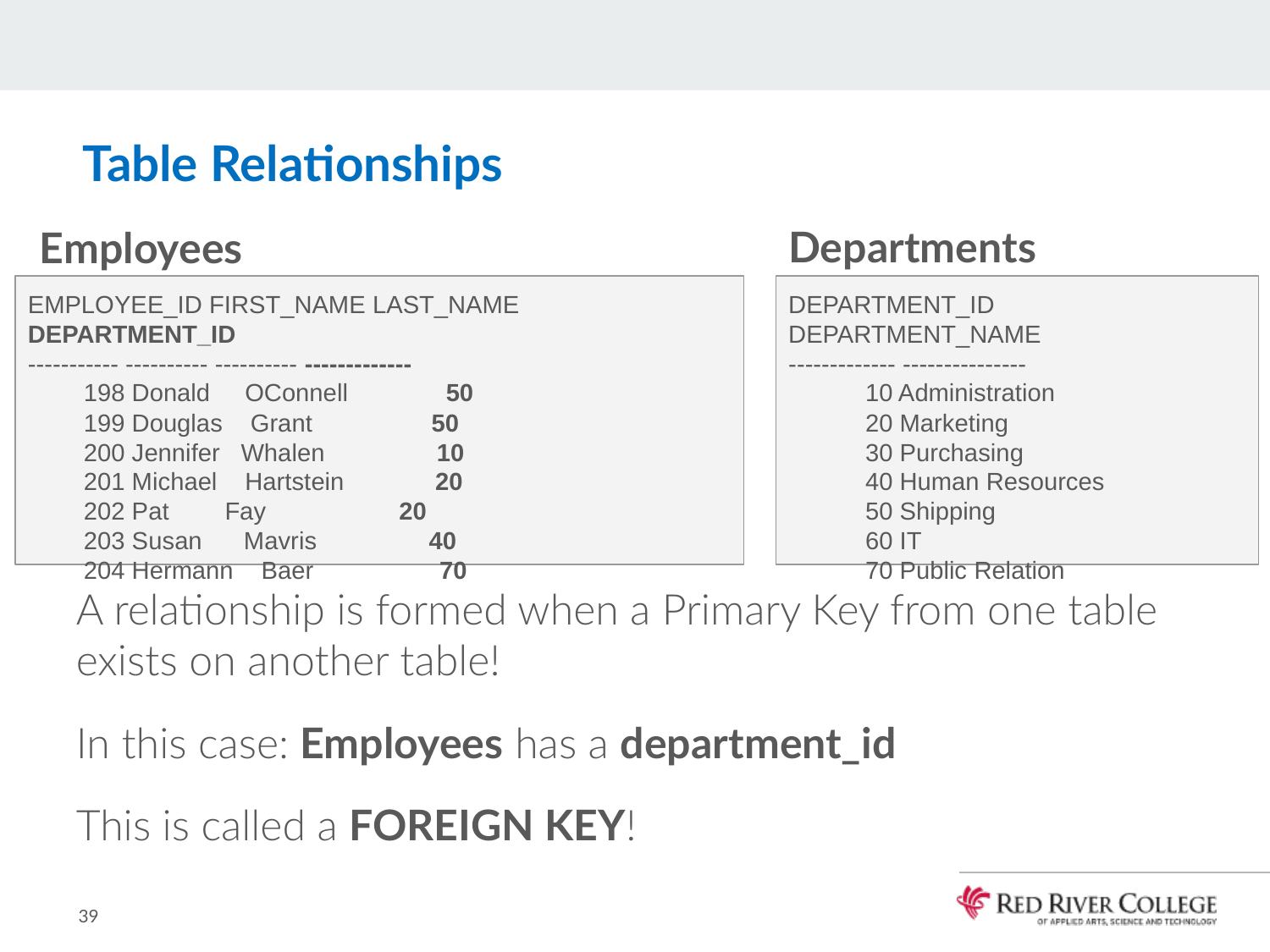

# Table Relationships
Departments
Employees
EMPLOYEE_ID FIRST_NAME LAST_NAME  DEPARTMENT_ID
----------- ---------- ---------- -------------
        198 Donald     OConnell              50
        199 Douglas    Grant                 50
        200 Jennifer   Whalen                10
        201 Michael    Hartstein             20
        202 Pat        Fay                   20
        203 Susan      Mavris                40
        204 Hermann    Baer                  70

DEPARTMENT_ID DEPARTMENT_NAME
------------- ---------------
           10 Administration
           20 Marketing
           30 Purchasing
           40 Human Resources
           50 Shipping
           60 IT
           70 Public Relation

A relationship is formed when a Primary Key from one table exists on another table!
In this case: Employees has a department_id
This is called a FOREIGN KEY!
39